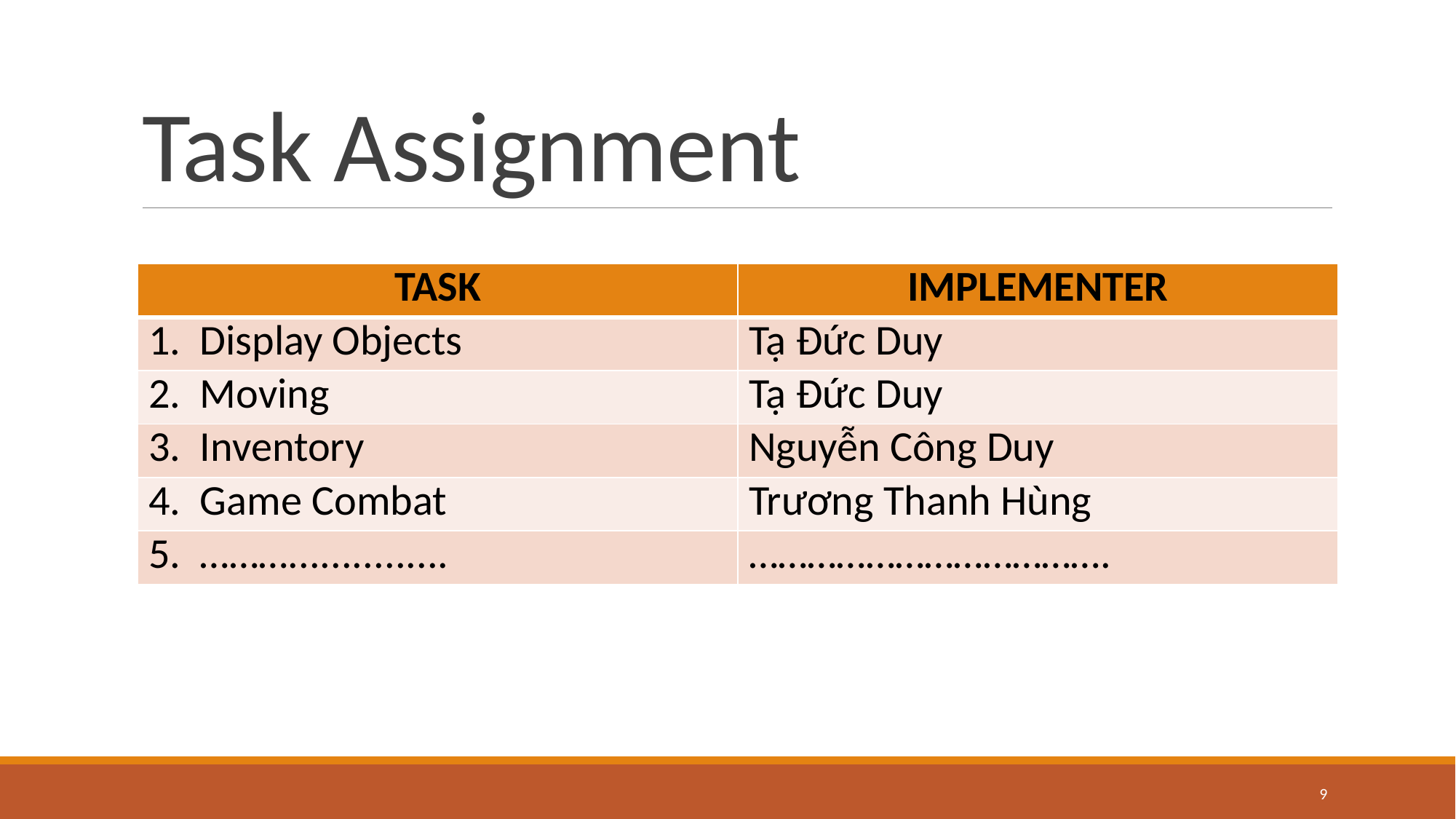

# Task Assignment
| TASK | IMPLEMENTER |
| --- | --- |
| 1. Display Objects | Tạ Đức Duy |
| 2. Moving | Tạ Đức Duy |
| 3. Inventory | Nguyễn Công Duy |
| 4. Game Combat | Trương Thanh Hùng |
| 5. ………............... | ………………………………. |
9